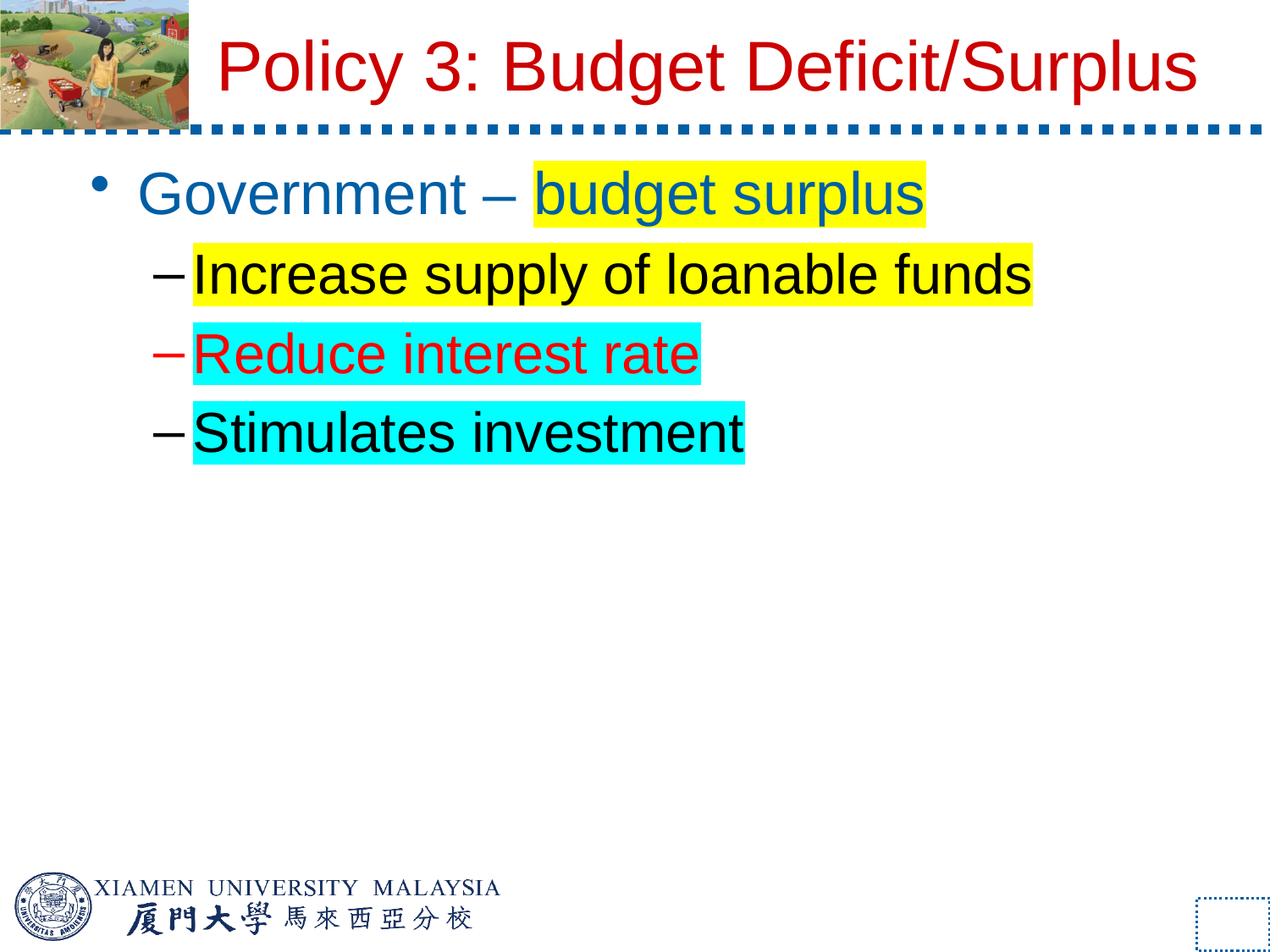

# Policy 3: Budget Deficit/Surplus
Government – budget surplus
Increase supply of loanable funds
Reduce interest rate
Stimulates investment
31